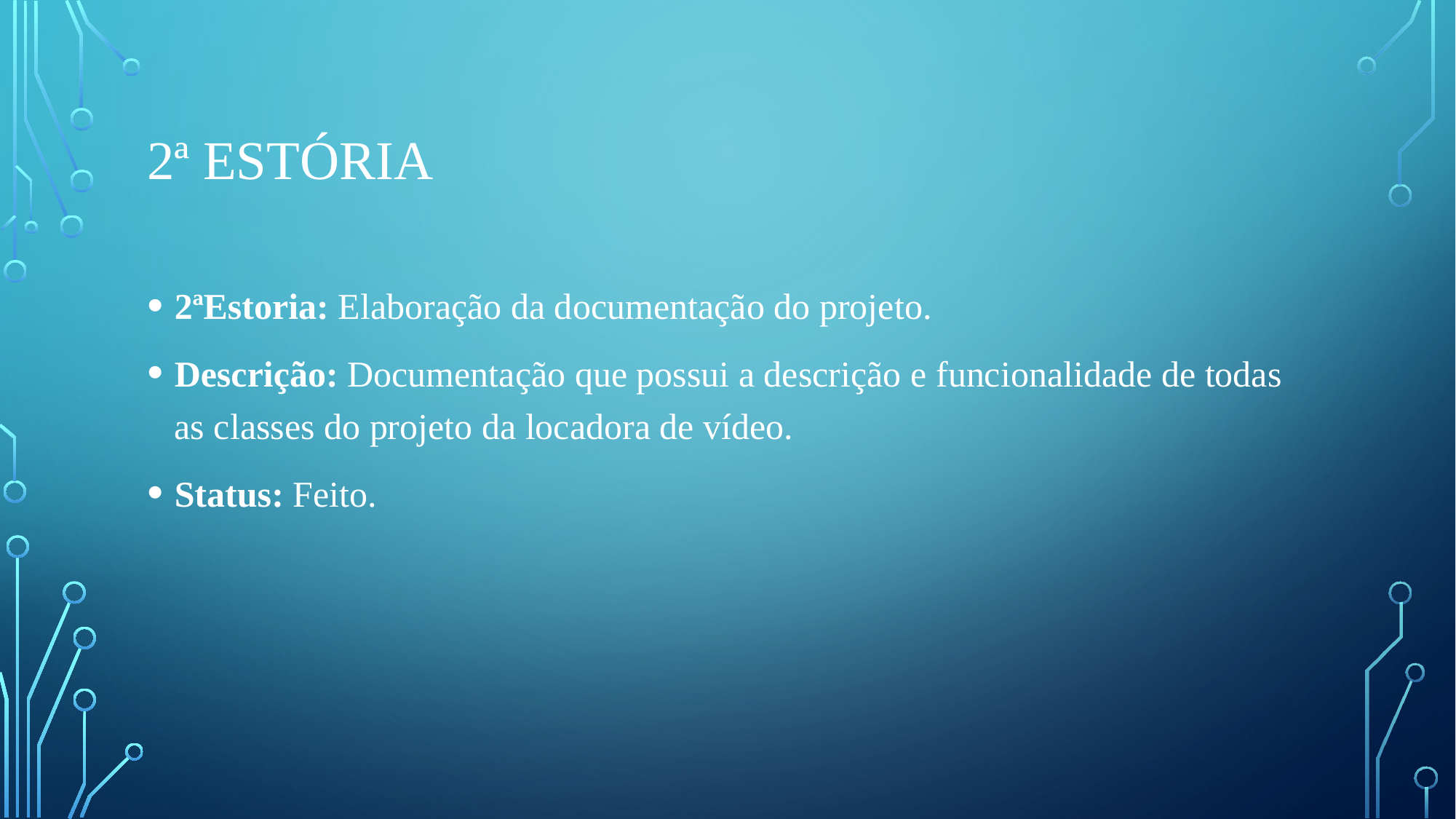

# 2ª Estória
2ªEstoria: Elaboração da documentação do projeto.
Descrição: Documentação que possui a descrição e funcionalidade de todas as classes do projeto da locadora de vídeo.
Status: Feito.